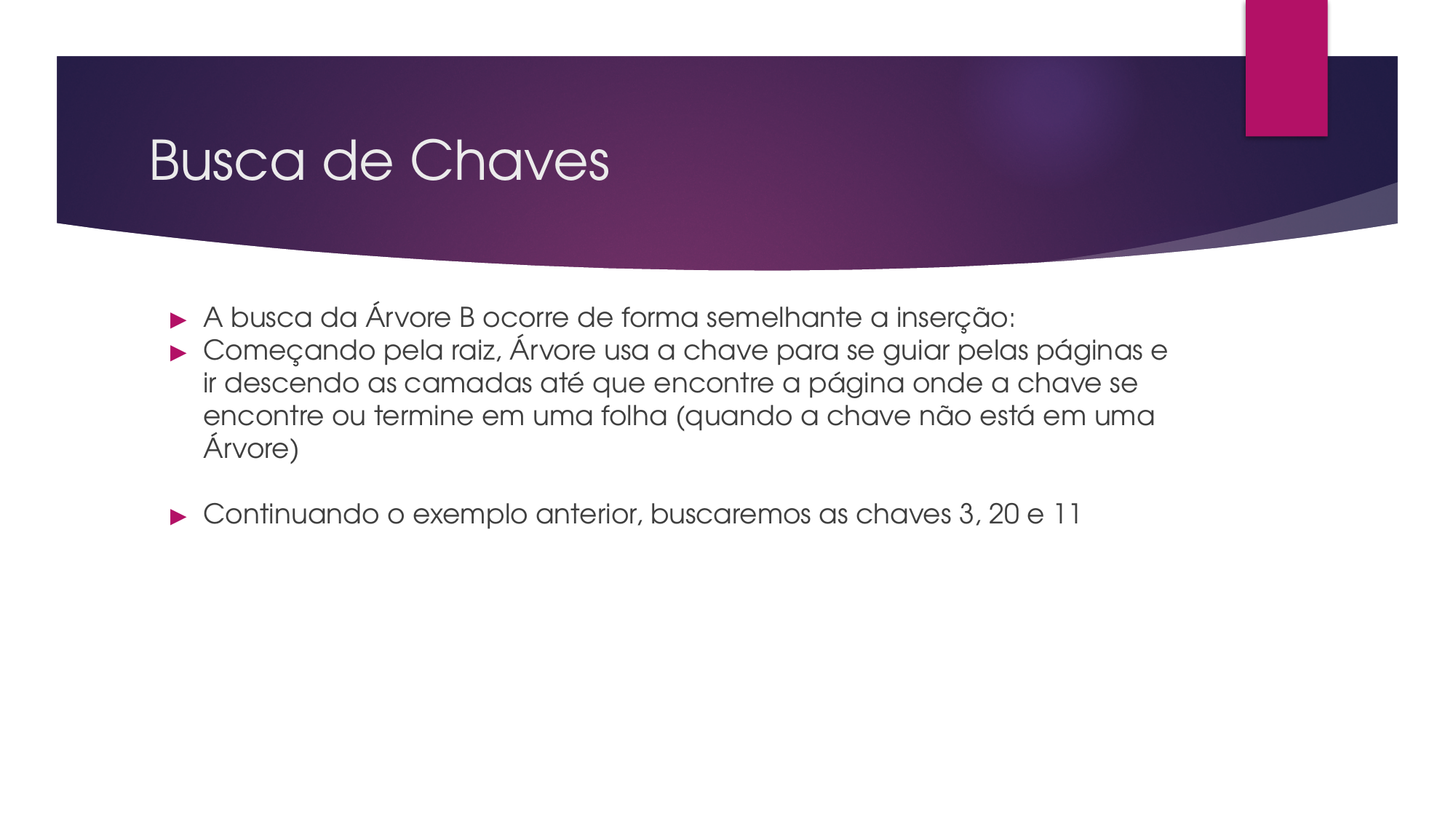

# Busca de Chaves
A busca da Árvore B ocorre de forma semelhante a inserção:
Começando pela raiz, Árvore usa a chave para se guiar pelas páginas e ir descendo as camadas até que encontre a página onde a chave se encontre ou termine em uma folha (quando a chave não está em uma Árvore)

Continuando o exemplo anterior, buscaremos as chaves 3, 20 e 11